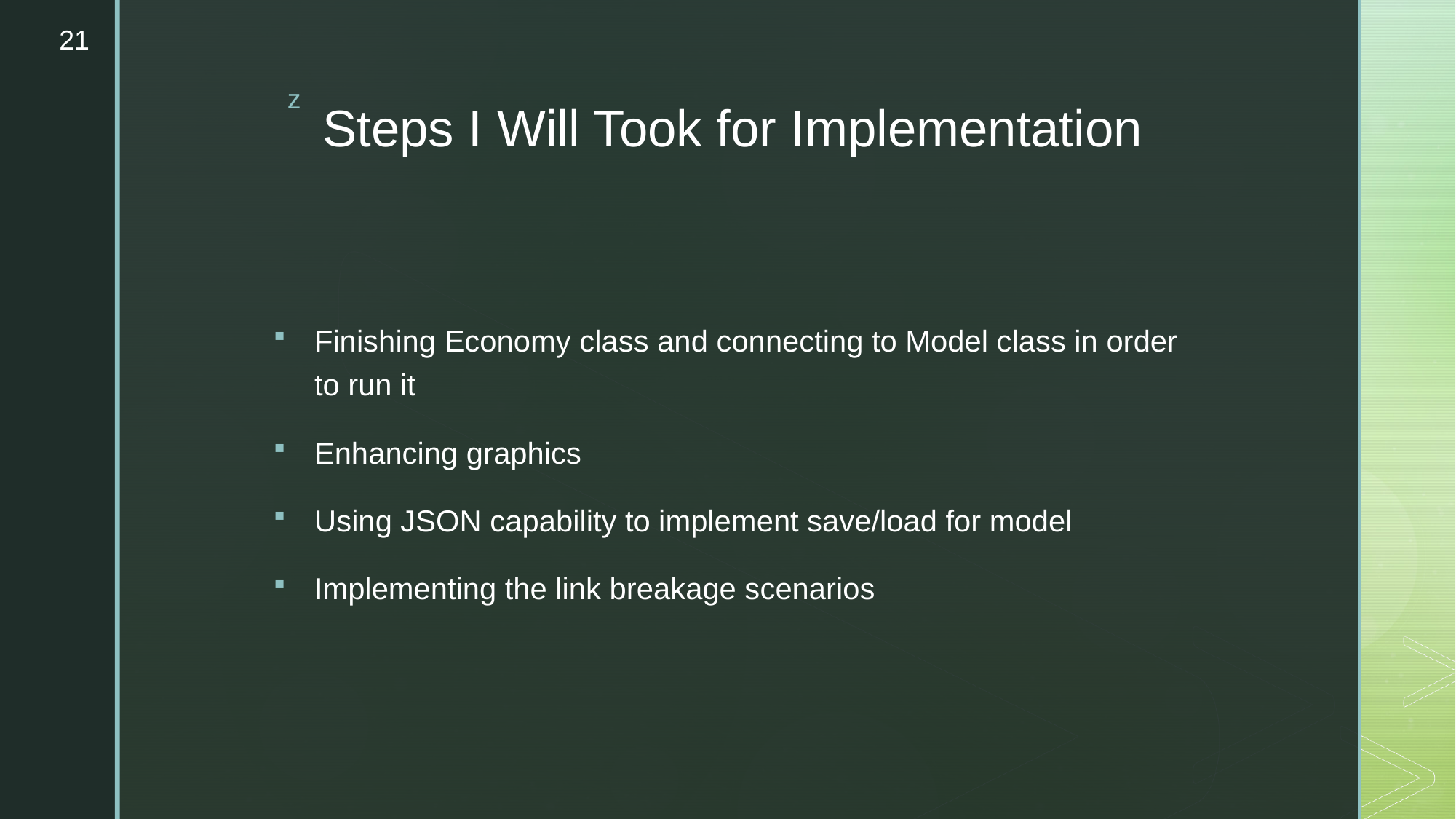

21
# Steps I Will Took for Implementation
Finishing Economy class and connecting to Model class in order to run it
Enhancing graphics
Using JSON capability to implement save/load for model
Implementing the link breakage scenarios